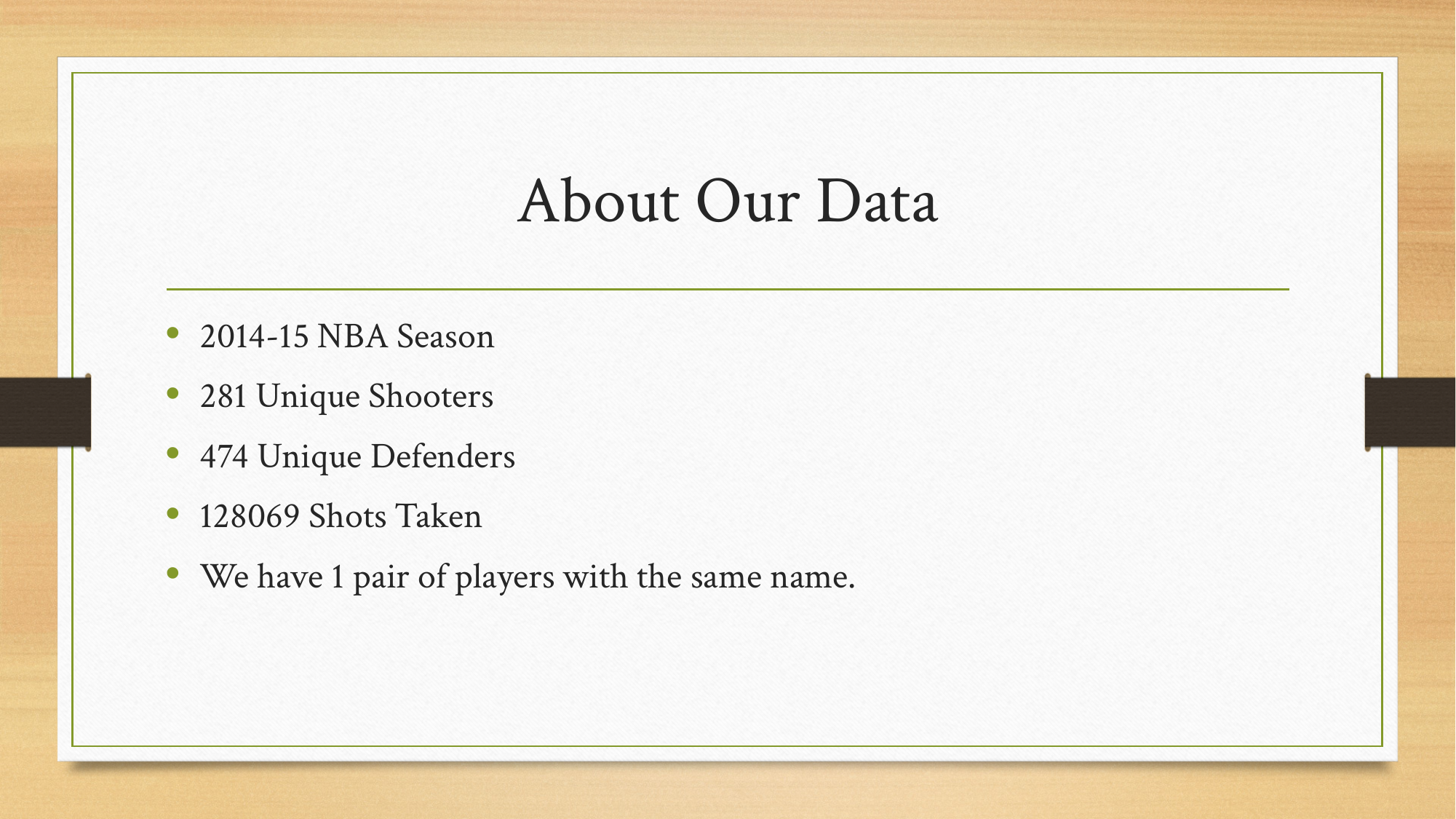

# About Our Data
2014-15 NBA Season
281 Unique Shooters
474 Unique Defenders
128069 Shots Taken
We have 1 pair of players with the same name.